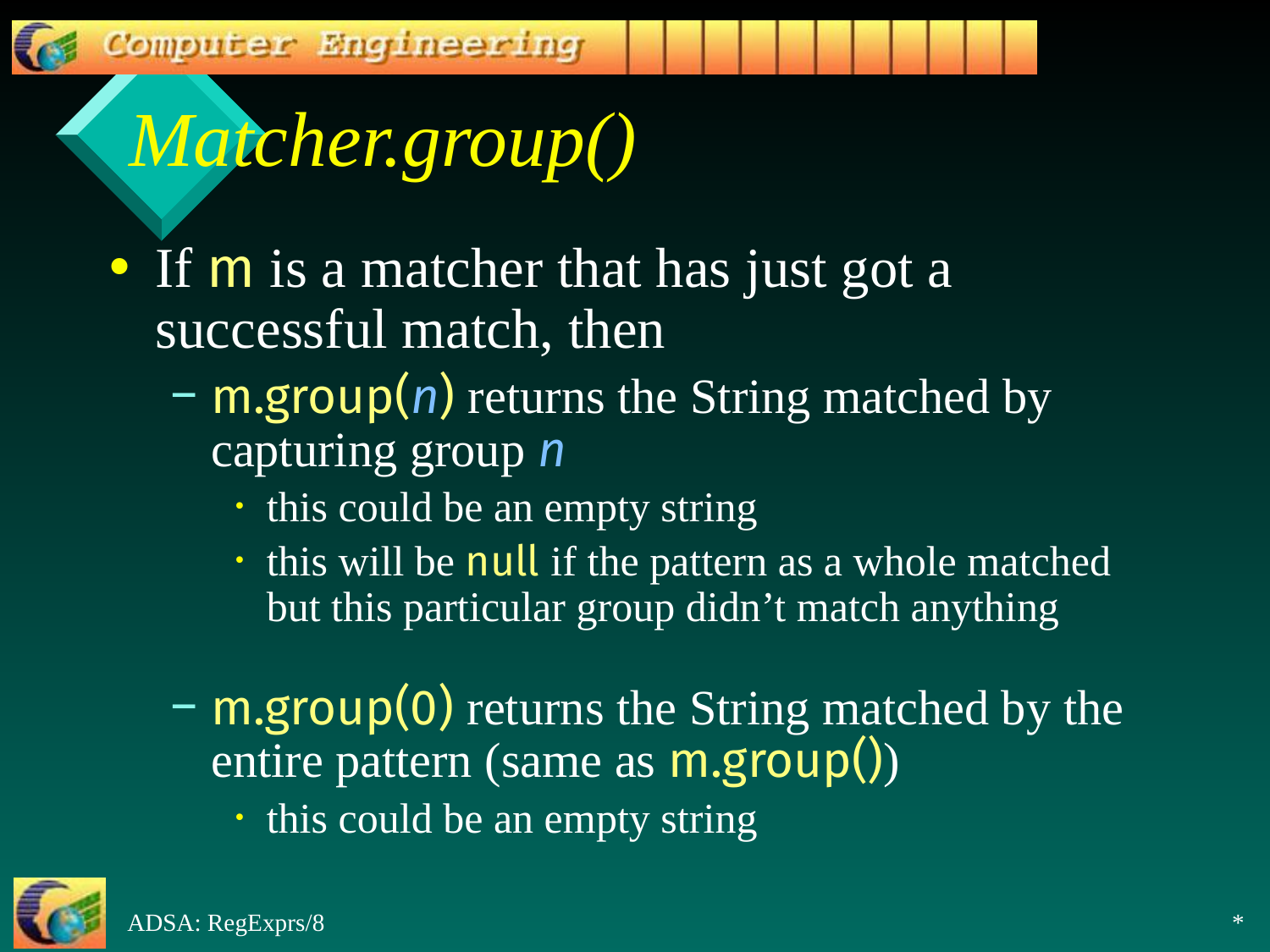

# Matcher.group()
If m is a matcher that has just got a successful match, then
m.group(n) returns the String matched by capturing group n
this could be an empty string
this will be null if the pattern as a whole matched but this particular group didn’t match anything

m.group(0) returns the String matched by the entire pattern (same as m.group())
this could be an empty string